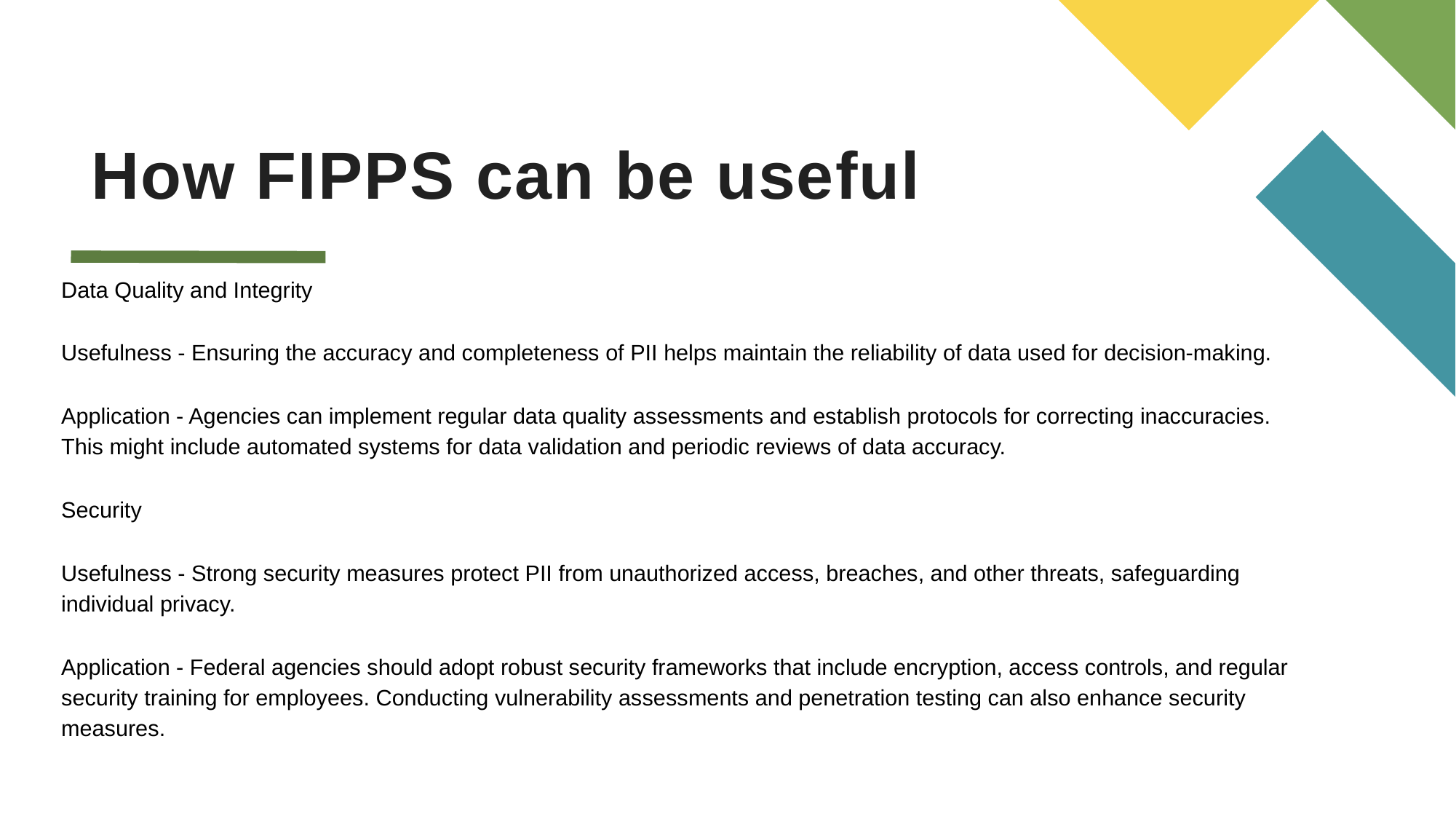

# How FIPPS can be useful
Data Quality and Integrity
Usefulness - Ensuring the accuracy and completeness of PII helps maintain the reliability of data used for decision-making.
Application - Agencies can implement regular data quality assessments and establish protocols for correcting inaccuracies. This might include automated systems for data validation and periodic reviews of data accuracy.
Security
Usefulness - Strong security measures protect PII from unauthorized access, breaches, and other threats, safeguarding individual privacy.
Application - Federal agencies should adopt robust security frameworks that include encryption, access controls, and regular security training for employees. Conducting vulnerability assessments and penetration testing can also enhance security measures.